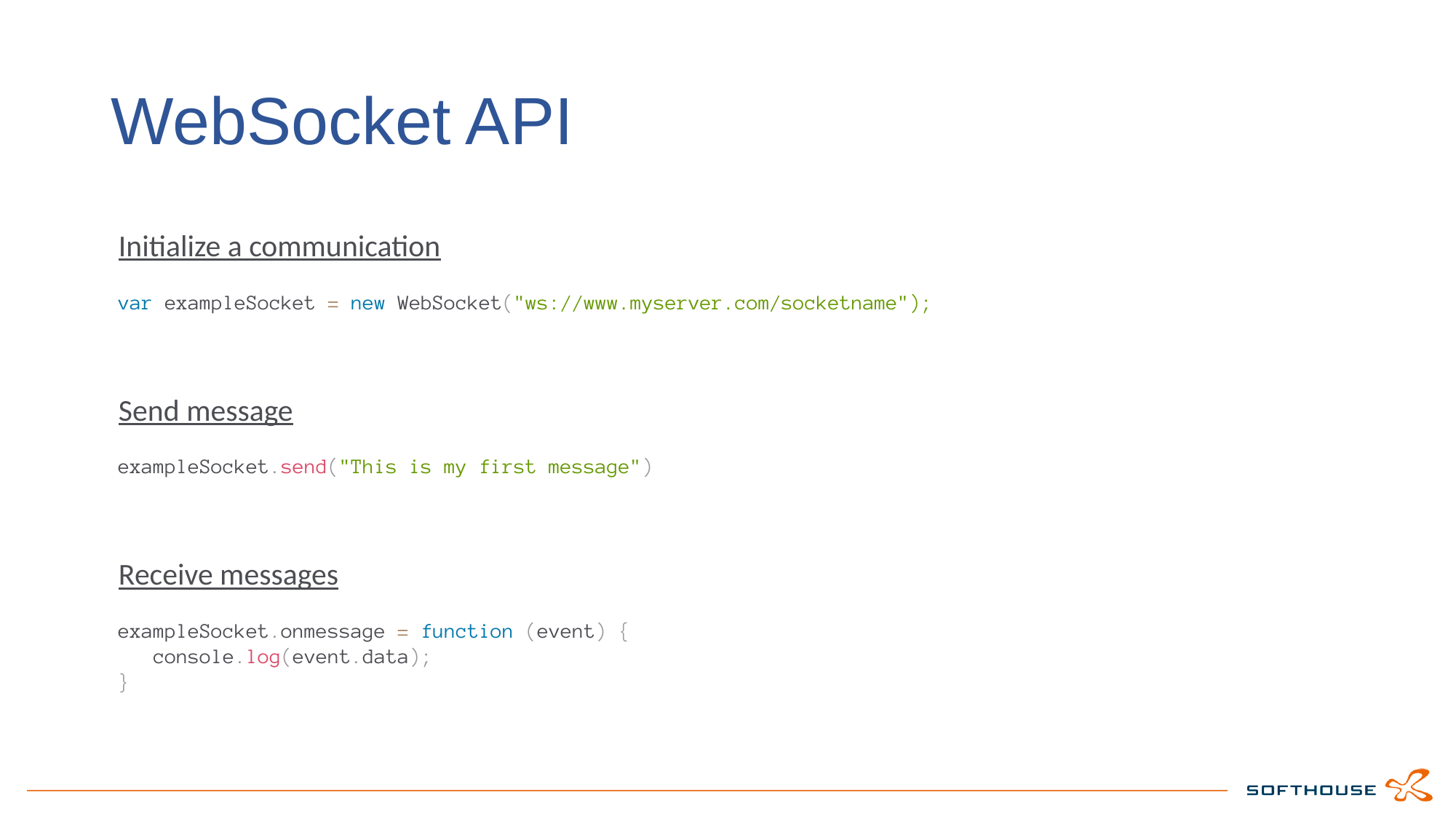

# WebSocket API
Initialize a communication

var exampleSocket = new WebSocket("ws://www.myserver.com/socketname");
Send message

exampleSocket.send("This is my first message")
Receive messages

exampleSocket.onmessage = function (event) {
   console.log(event.data);
}